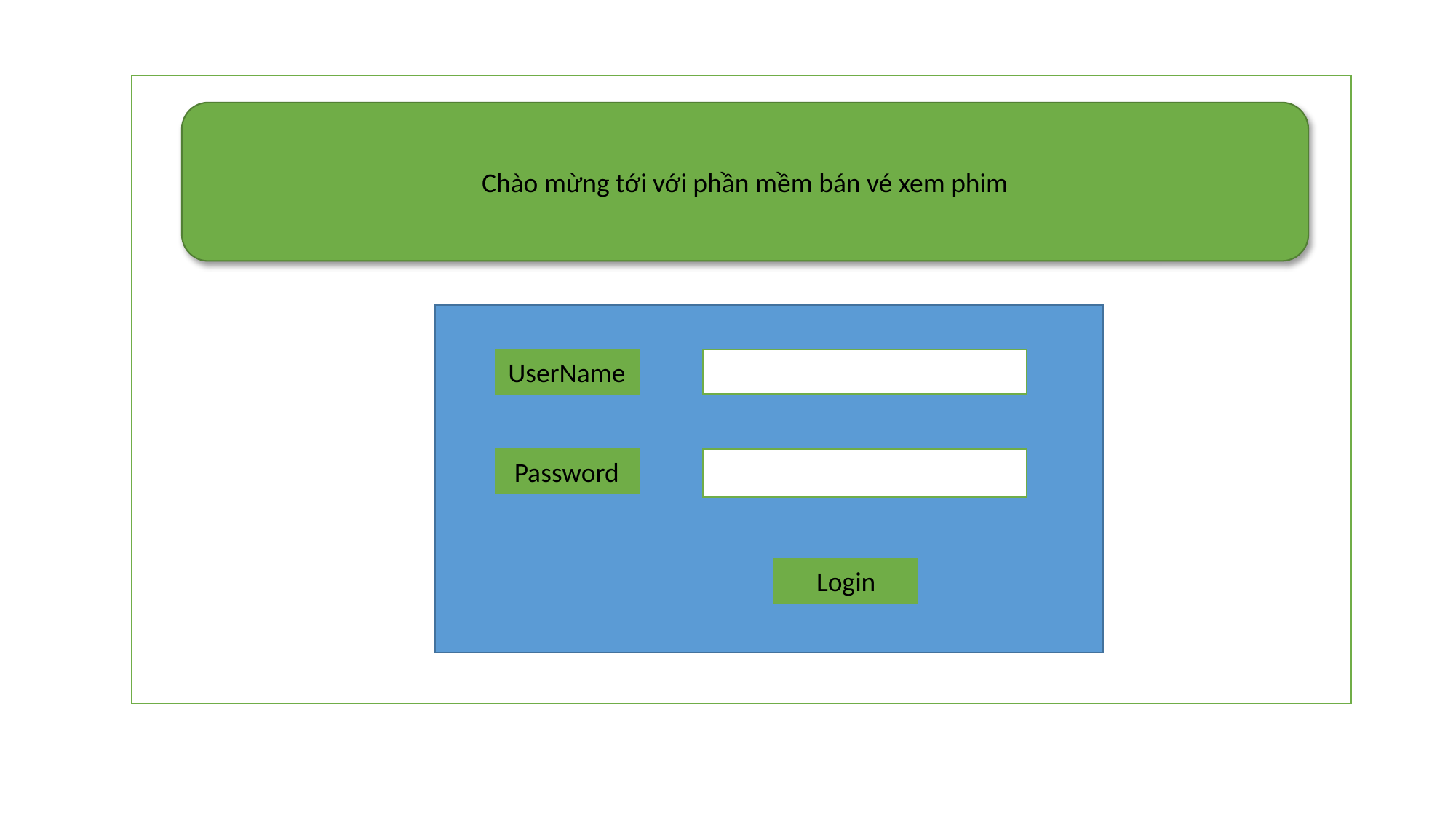

Chào mừng tới với phần mềm bán vé xem phim
#

UserName

Password

Login